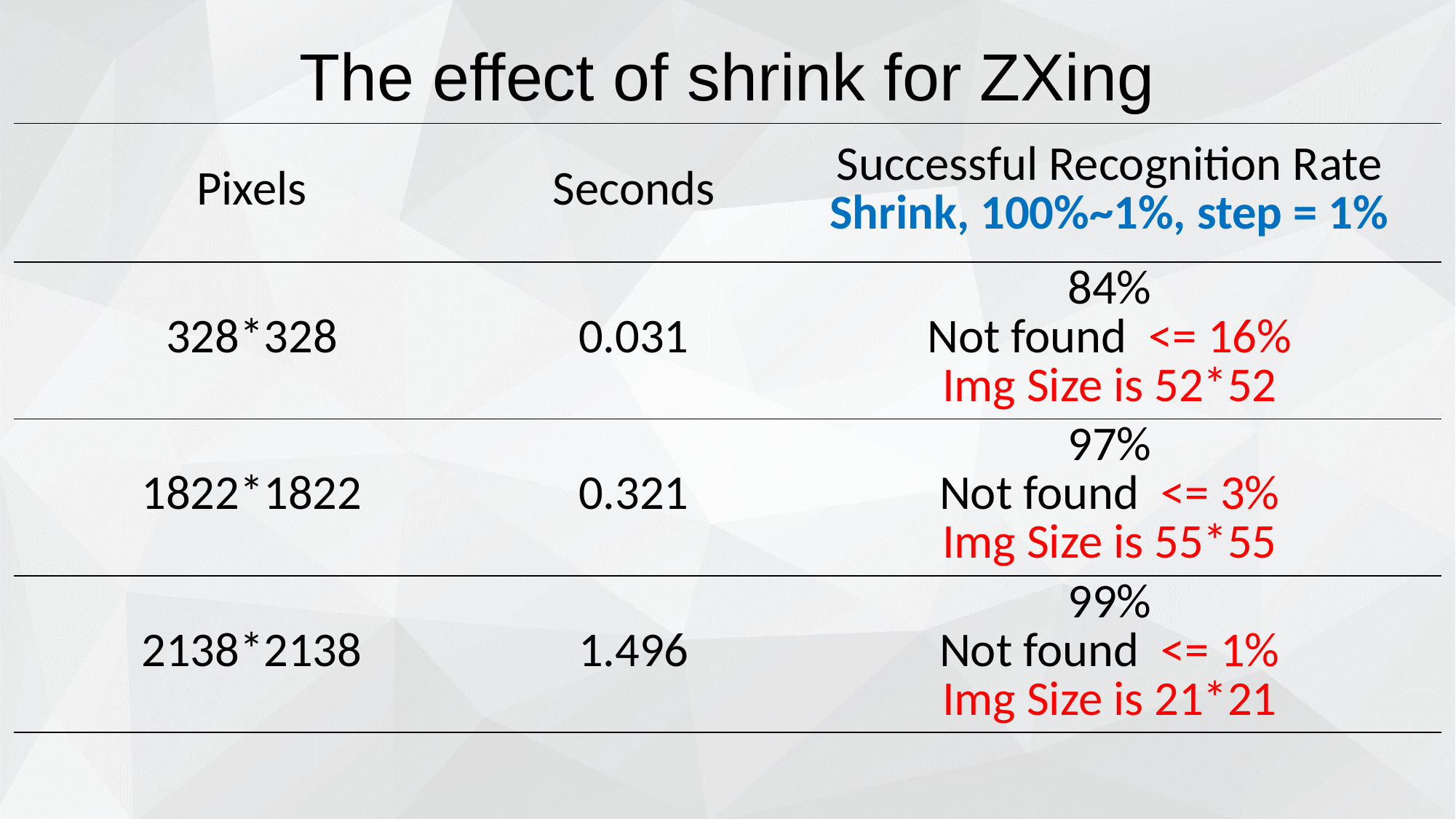

# The effect of shrink for ZXing

| Pixels | Seconds | Successful Recognition Rate Shrink, 100%~1%, step = 1% |
| --- | --- | --- |
| 328\*328 | 0.031 | 84% Not found <= 16% Img Size is 52\*52 |
| 1822\*1822 | 0.321 | 97% Not found <= 3% Img Size is 55\*55 |
| 2138\*2138 | 1.496 | 99% Not found <= 1% Img Size is 21\*21 |